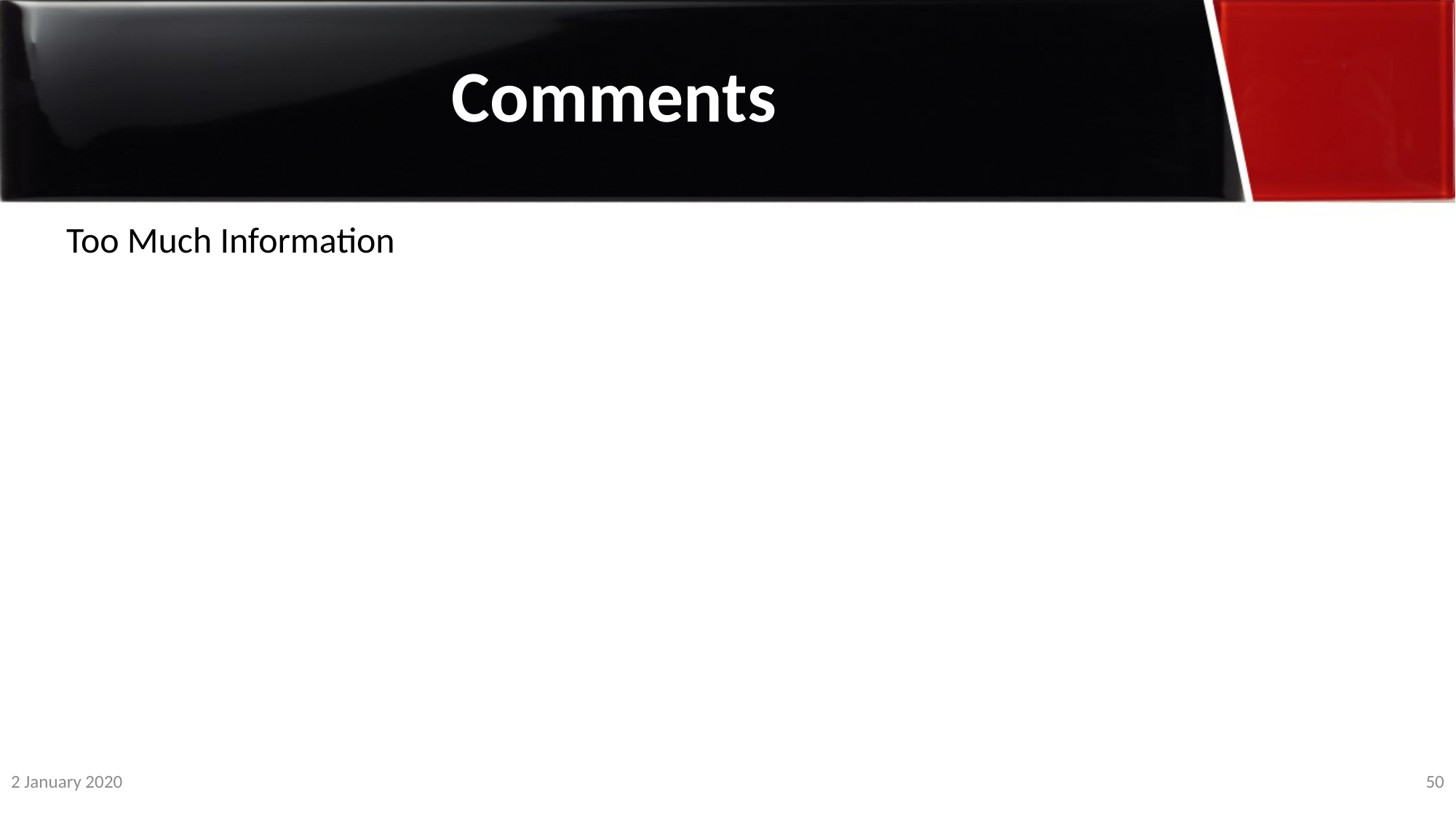

Comments
Too Much Information
2 January 2020
50